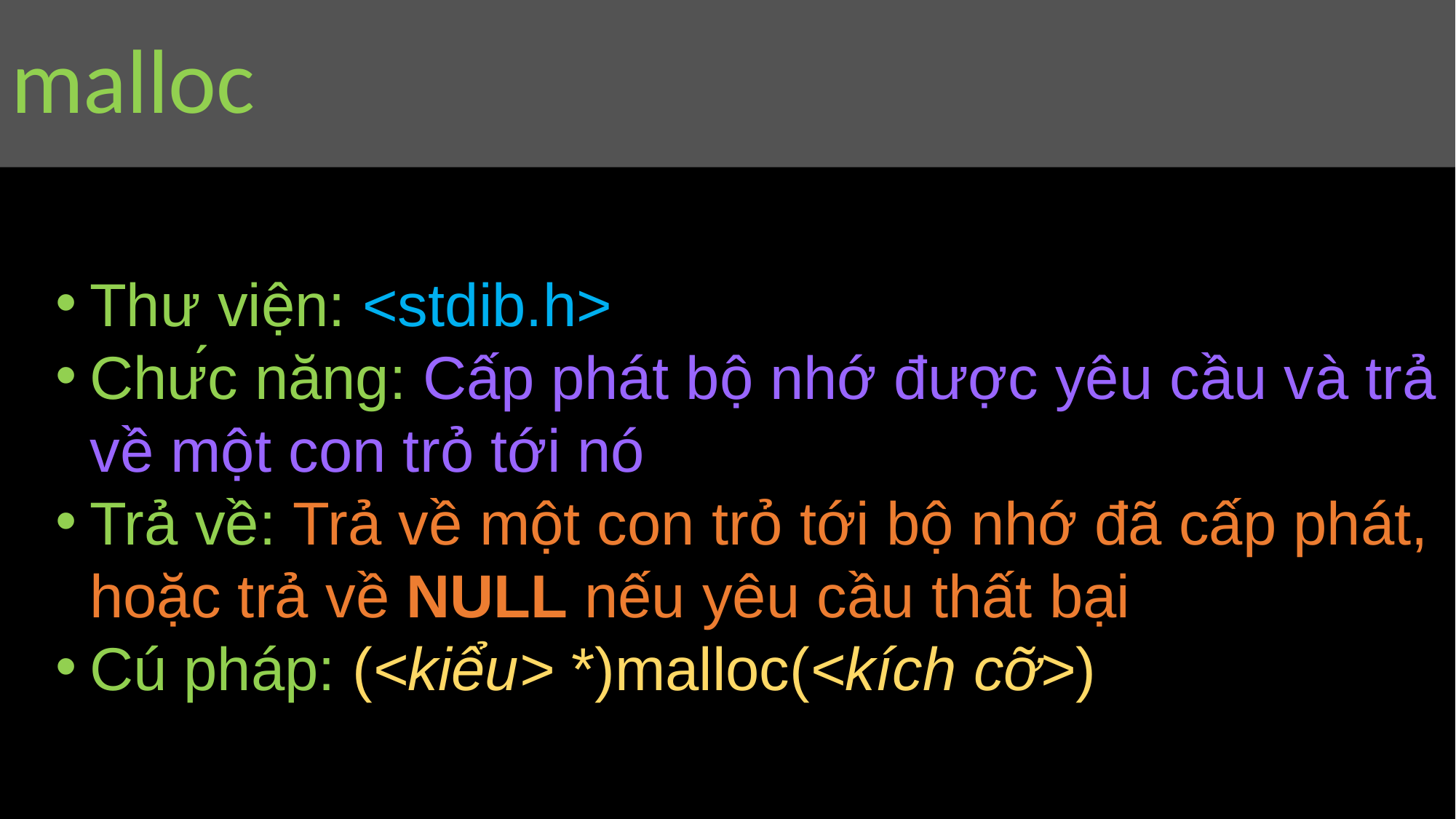

#
malloc
Thư viện: <stdib.h>
Chức năng: Cấp phát bộ nhớ được yêu cầu và trả về một con trỏ tới nó
Trả về: Trả về một con trỏ tới bộ nhớ đã cấp phát, hoặc trả về NULL nếu yêu cầu thất bại
Cú pháp: (<kiểu> *)malloc(<kích cỡ>)